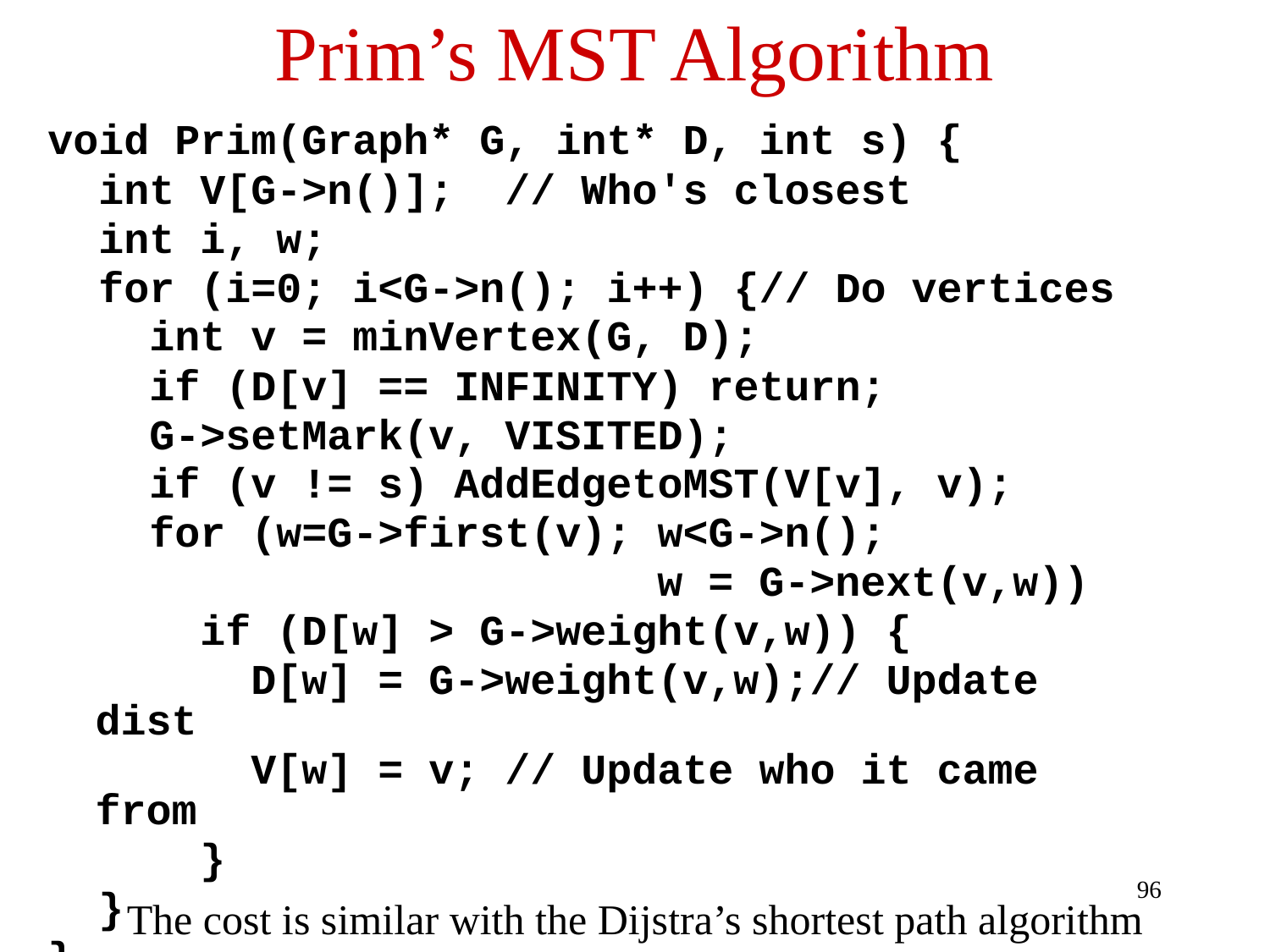

# Prim’s MST Algorithm
void Prim(Graph* G, int* D, int s) {
  int V[G->n()];  // Who's closest
  int i, w;
  for (i=0; i<G->n(); i++) {// Do vertices
    int v = minVertex(G, D);
    if (D[v] == INFINITY) return;
    G->setMark(v, VISITED);
    if (v != s) AddEdgetoMST(V[v], v);
    for (w=G->first(v); w<G->n();
                        w = G->next(v,w))
      if (D[w] > G->weight(v,w)) {
        D[w] = G->weight(v,w);// Update dist
        V[w] = v; // Update who it came from
      }
  }
}
96
The cost is similar with the Dijstra’s shortest path algorithm